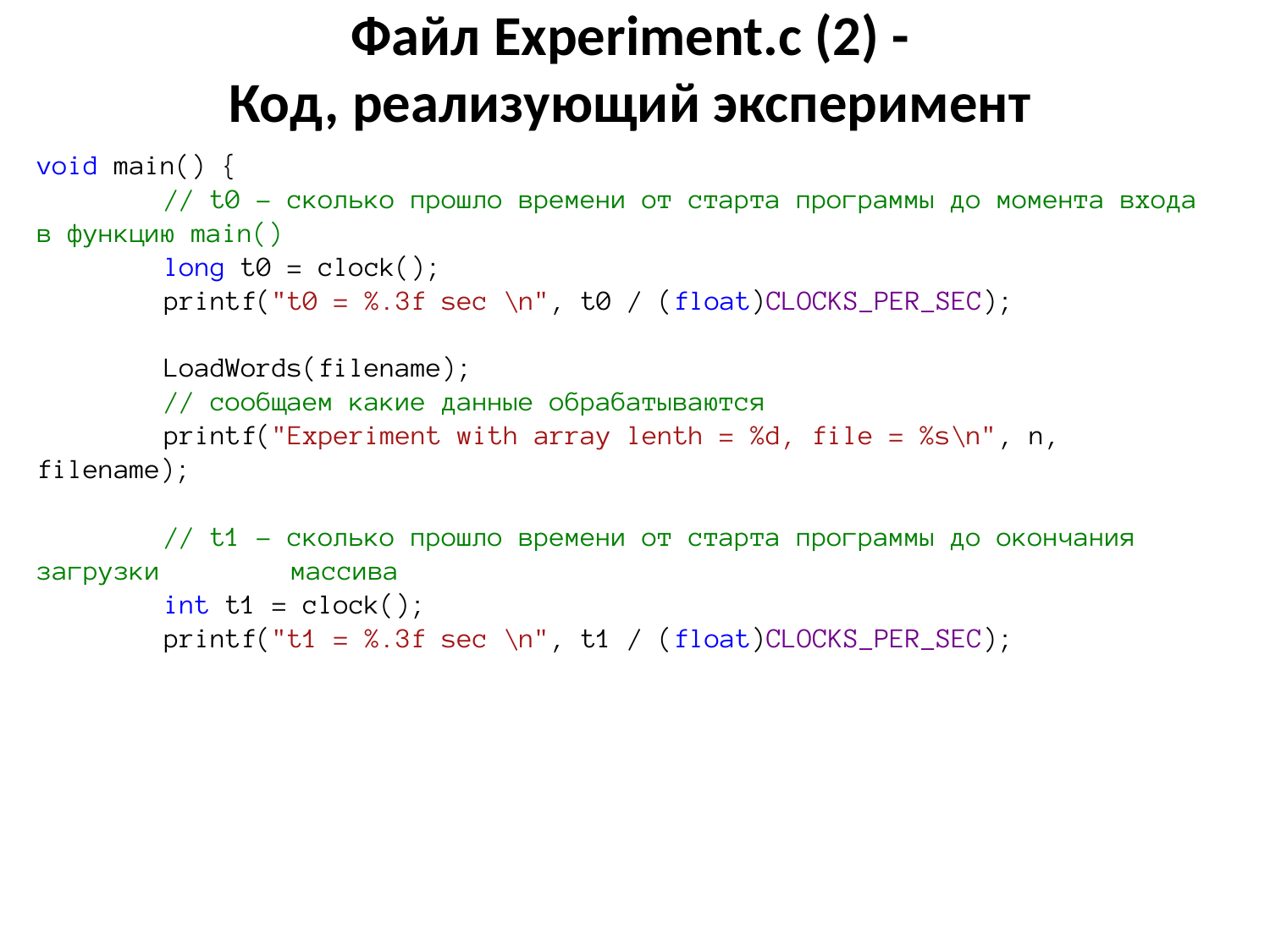

# Файл Experiment.c (2) - Код, реализующий эксперимент
void main() {
	// t0 - сколько прошло времени от старта программы до момента входа в функцию main()
	long t0 = clock();
	printf("t0 = %.3f sec \n", t0 / (float)CLOCKS_PER_SEC);

	LoadWords(filename);
	// сообщаем какие данные обрабатываются
	printf("Experiment with array lenth = %d, file = %s\n", n, filename);

	// t1 - сколько прошло времени от старта программы до окончания загрузки 	массива
	int t1 = clock();
	printf("t1 = %.3f sec \n", t1 / (float)CLOCKS_PER_SEC);